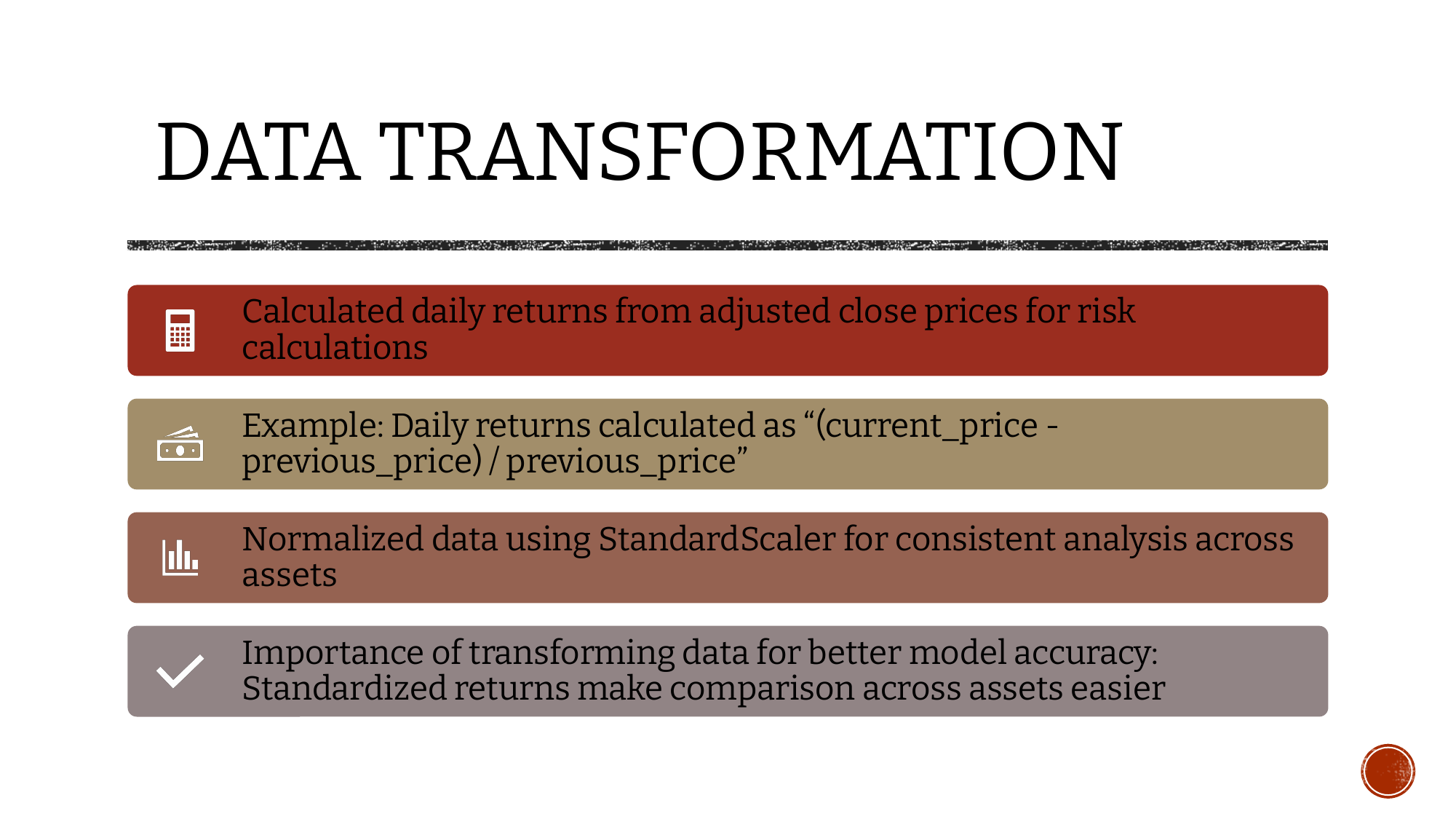

# Data Transformation

Calculated daily returns from adjusted close prices for risk calculations
Example: Daily returns calculated as “(current_price - previous_price) / previous_price”
Normalized data using StandardScaler for consistent analysis across assets
Importance of transforming data for better model accuracy: Standardized returns make comparison across assets easier